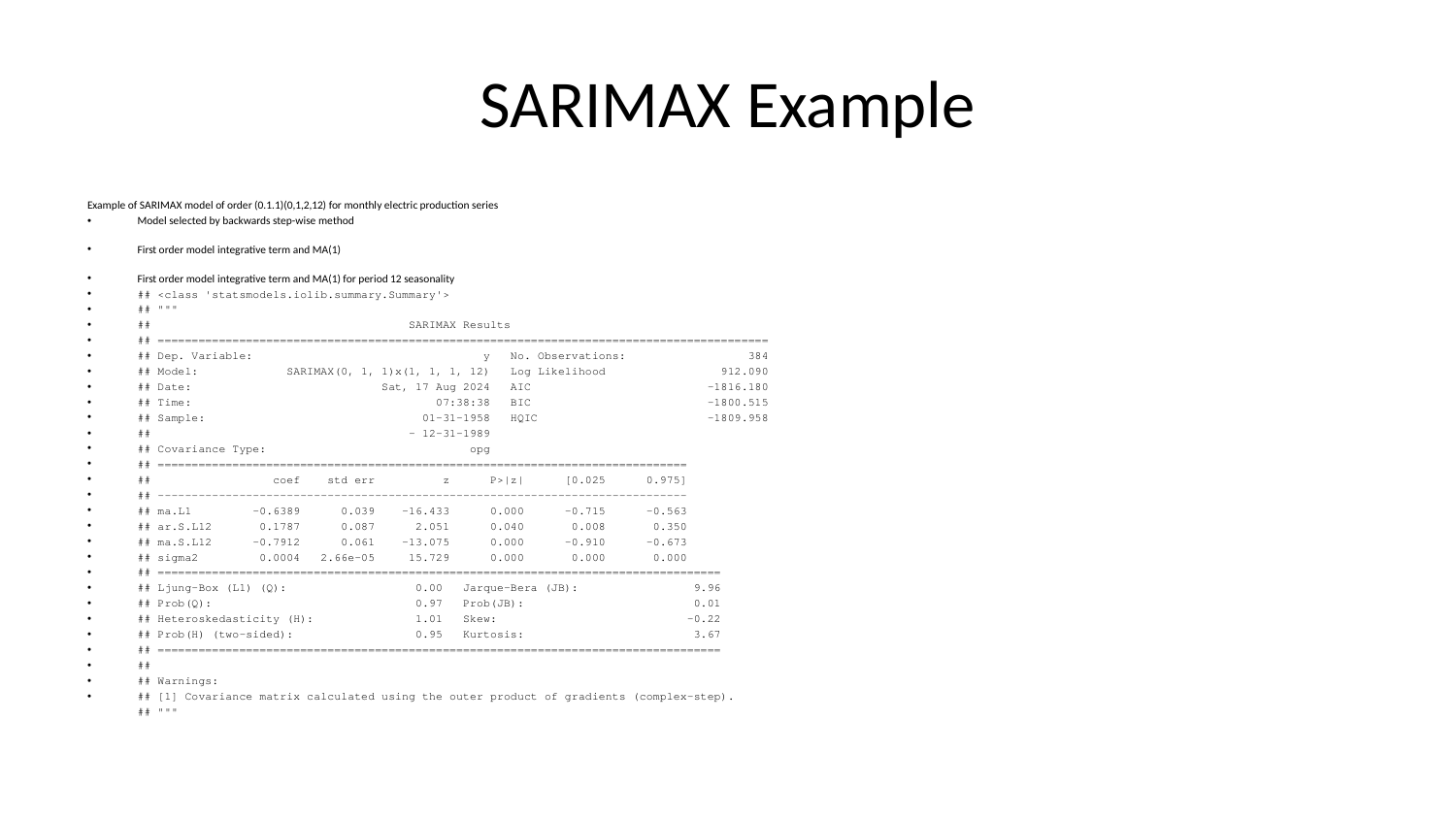

# SARIMAX Example
Example of SARIMAX model of order (0.1.1)(0,1,2,12) for monthly electric production series
Model selected by backwards step-wise method
First order model integrative term and MA(1)
First order model integrative term and MA(1) for period 12 seasonality
## <class 'statsmodels.iolib.summary.Summary'>
## """
##                                      SARIMAX Results
## ==========================================================================================
## Dep. Variable:                                  y   No. Observations:                  384
## Model:             SARIMAX(0, 1, 1)x(1, 1, 1, 12)   Log Likelihood                 912.090
## Date:                            Sat, 17 Aug 2024   AIC                          -1816.180
## Time:                                    07:38:38   BIC                          -1800.515
## Sample:                                01-31-1958   HQIC                         -1809.958
##                                      - 12-31-1989
## Covariance Type:                              opg
## ==============================================================================
##                  coef    std err          z      P>|z|      [0.025      0.975]
## ------------------------------------------------------------------------------
## ma.L1         -0.6389      0.039    -16.433      0.000      -0.715      -0.563
## ar.S.L12       0.1787      0.087      2.051      0.040       0.008       0.350
## ma.S.L12      -0.7912      0.061    -13.075      0.000      -0.910      -0.673
## sigma2         0.0004   2.66e-05     15.729      0.000       0.000       0.000
## ===================================================================================
## Ljung-Box (L1) (Q):                   0.00   Jarque-Bera (JB):                 9.96
## Prob(Q):                              0.97   Prob(JB):                         0.01
## Heteroskedasticity (H):               1.01   Skew:                            -0.22
## Prob(H) (two-sided):                  0.95   Kurtosis:                         3.67
## ===================================================================================
##
## Warnings:
## [1] Covariance matrix calculated using the outer product of gradients (complex-step).
## """